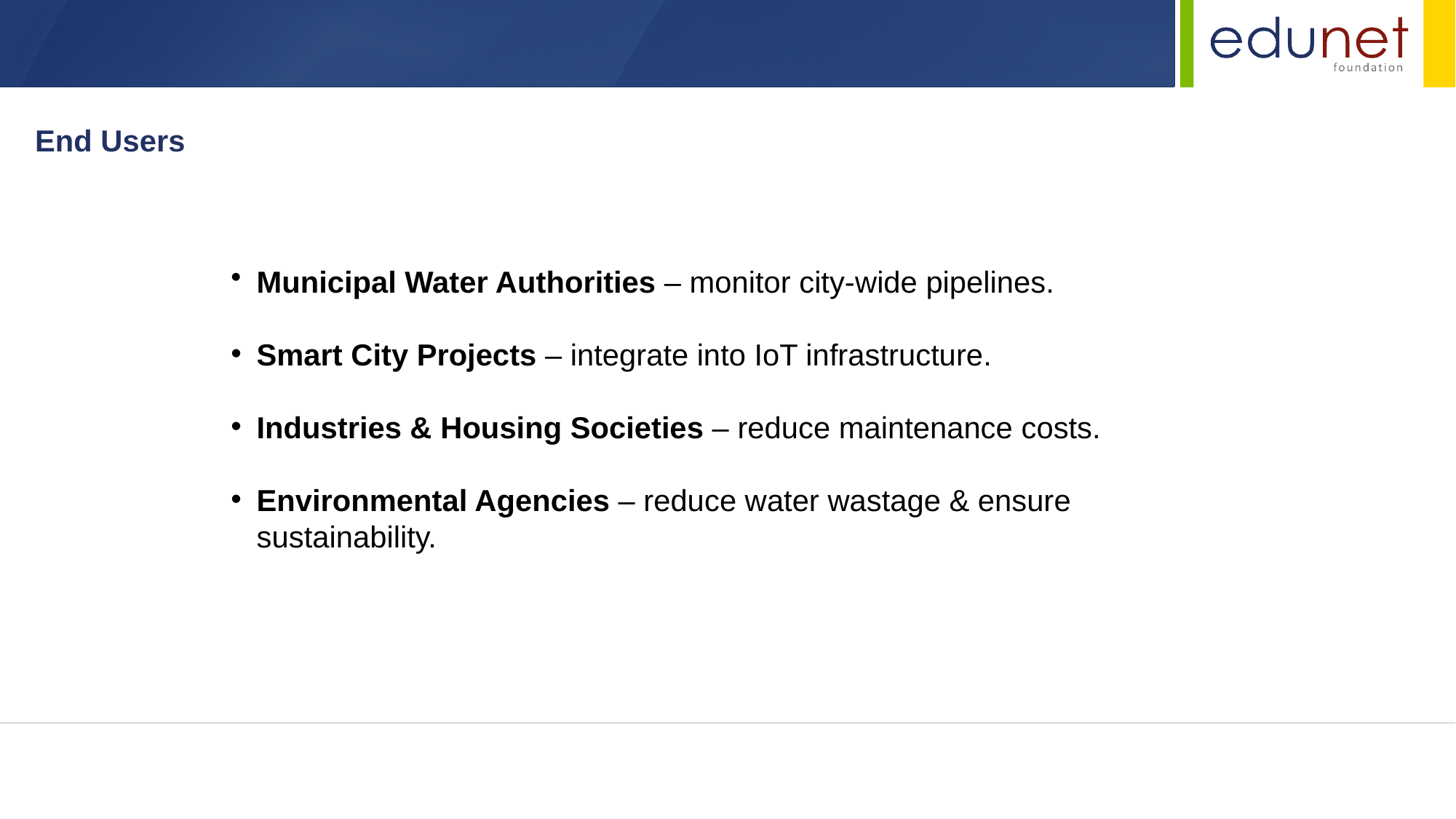

End Users
Municipal Water Authorities – monitor city-wide pipelines.

Smart City Projects – integrate into IoT infrastructure.

Industries & Housing Societies – reduce maintenance costs.

Environmental Agencies – reduce water wastage & ensure sustainability.